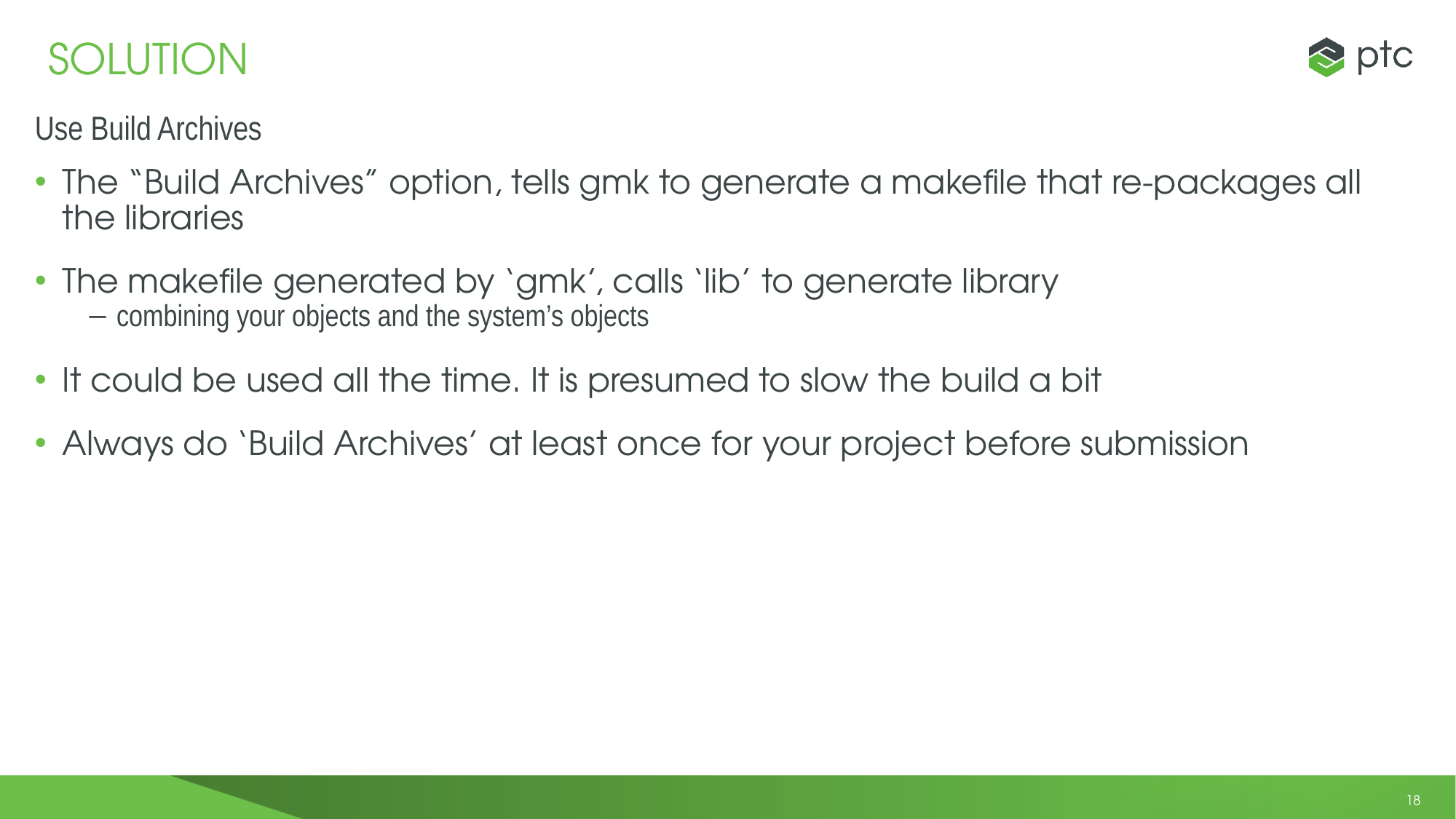

# Solution
Use Build Archives
The “Build Archives” option, tells gmk to generate a makefile that re-packages all the libraries
The makefile generated by ‘gmk’, calls ‘lib’ to generate library
combining your objects and the system’s objects
It could be used all the time. It is presumed to slow the build a bit
Always do ‘Build Archives’ at least once for your project before submission